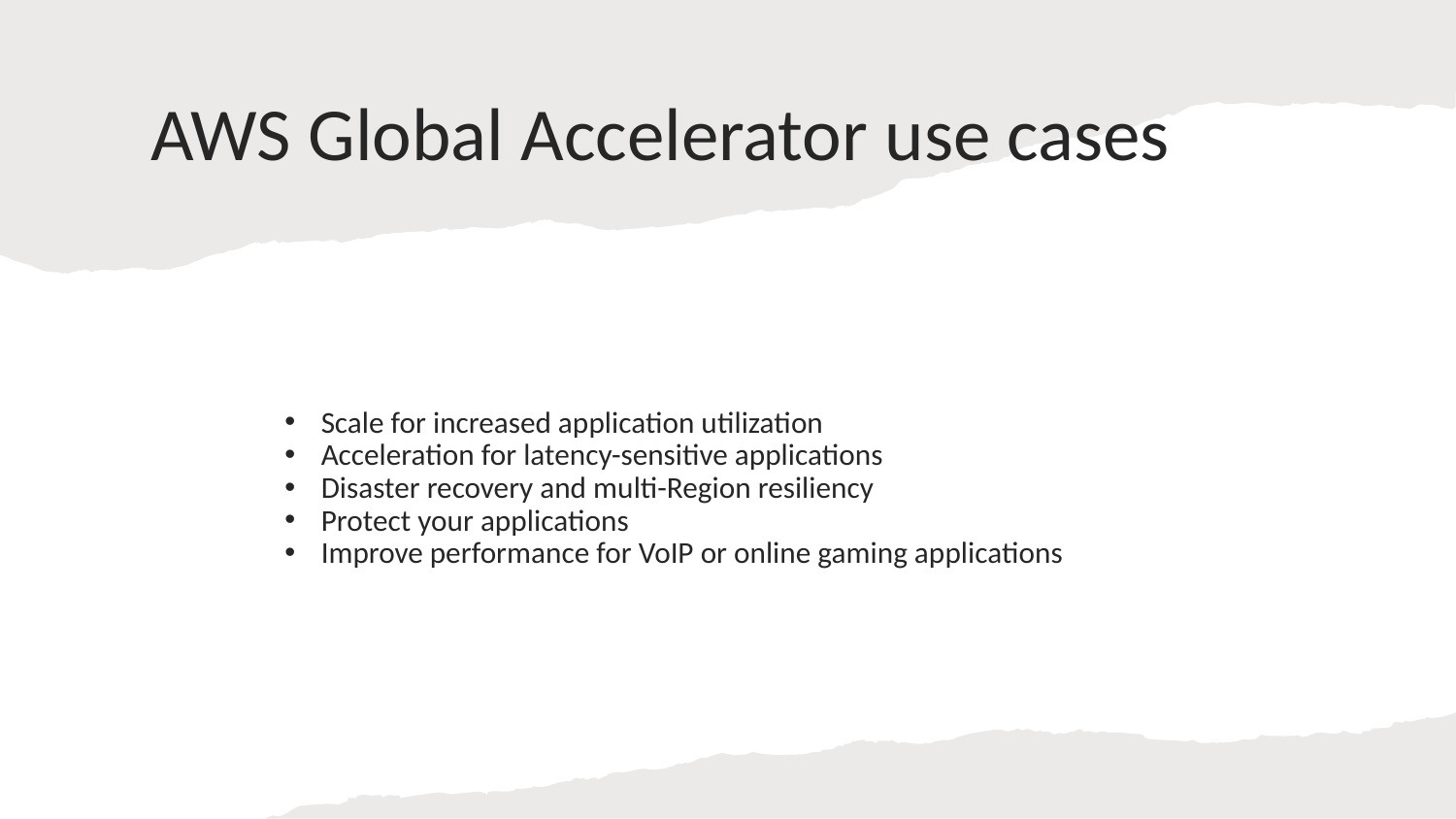

# AWS Global Accelerator use cases
Scale for increased application utilization
Acceleration for latency-sensitive applications
Disaster recovery and multi-Region resiliency
Protect your applications
Improve performance for VoIP or online gaming applications